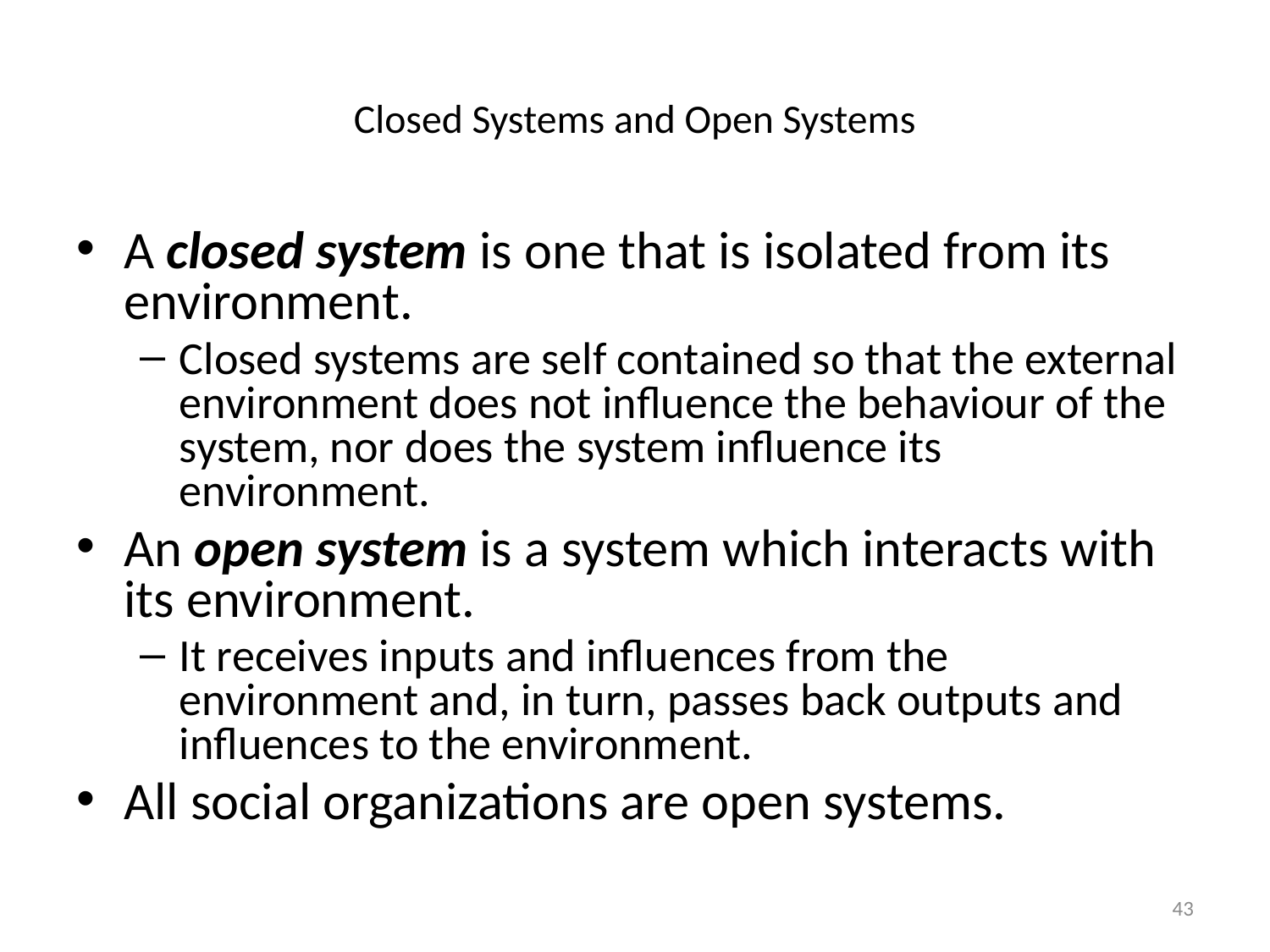

# Closed Systems and Open Systems
A closed system is one that is isolated from its environment.
Closed systems are self contained so that the external environment does not influence the behaviour of the system, nor does the system influence its environment.
An open system is a system which interacts with its environment.
It receives inputs and influences from the environment and, in turn, passes back outputs and influences to the environment.
All social organizations are open systems.
43